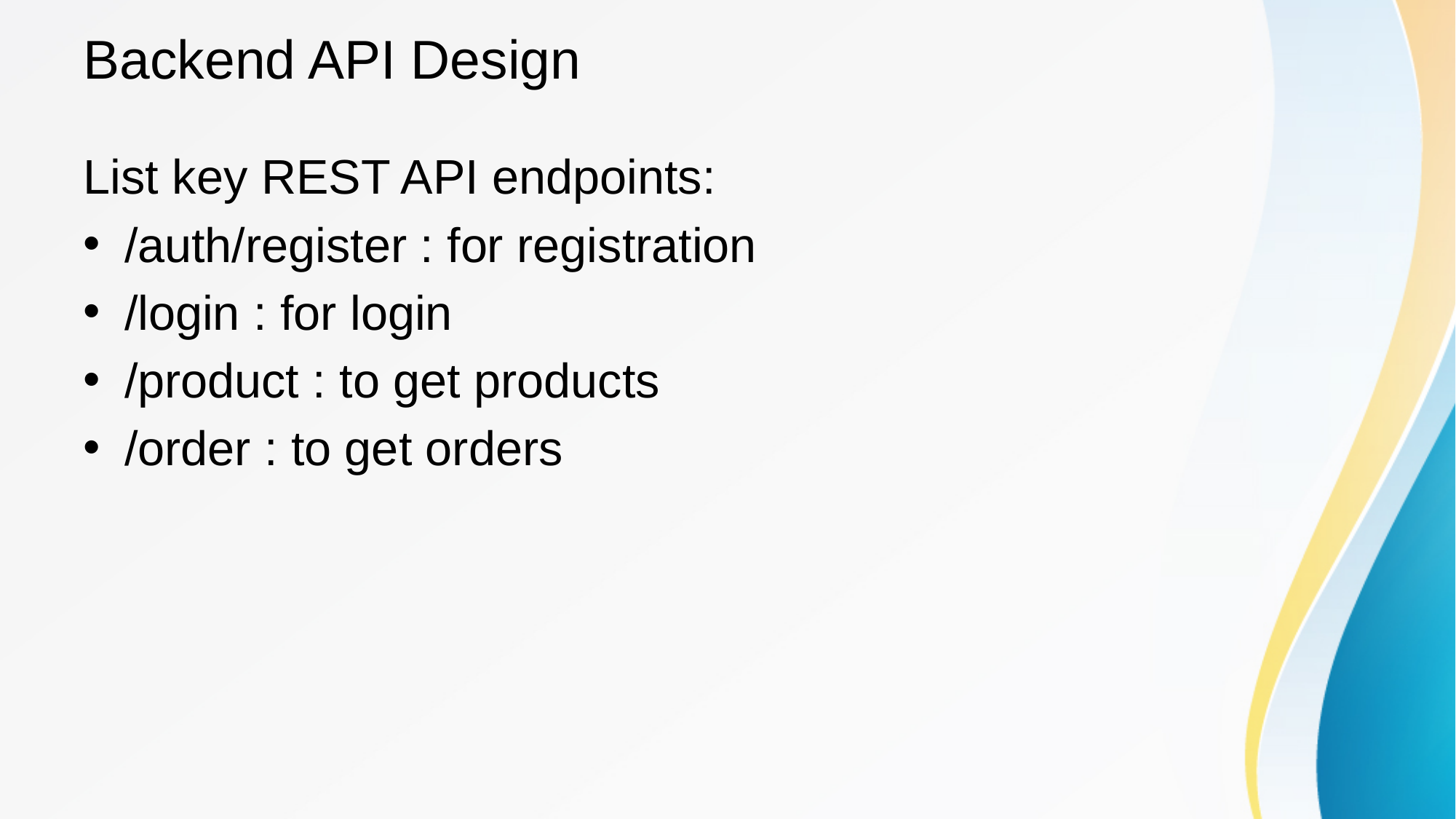

# Backend API Design
List key REST API endpoints:
/auth/register : for registration
/login : for login
/product : to get products
/order : to get orders